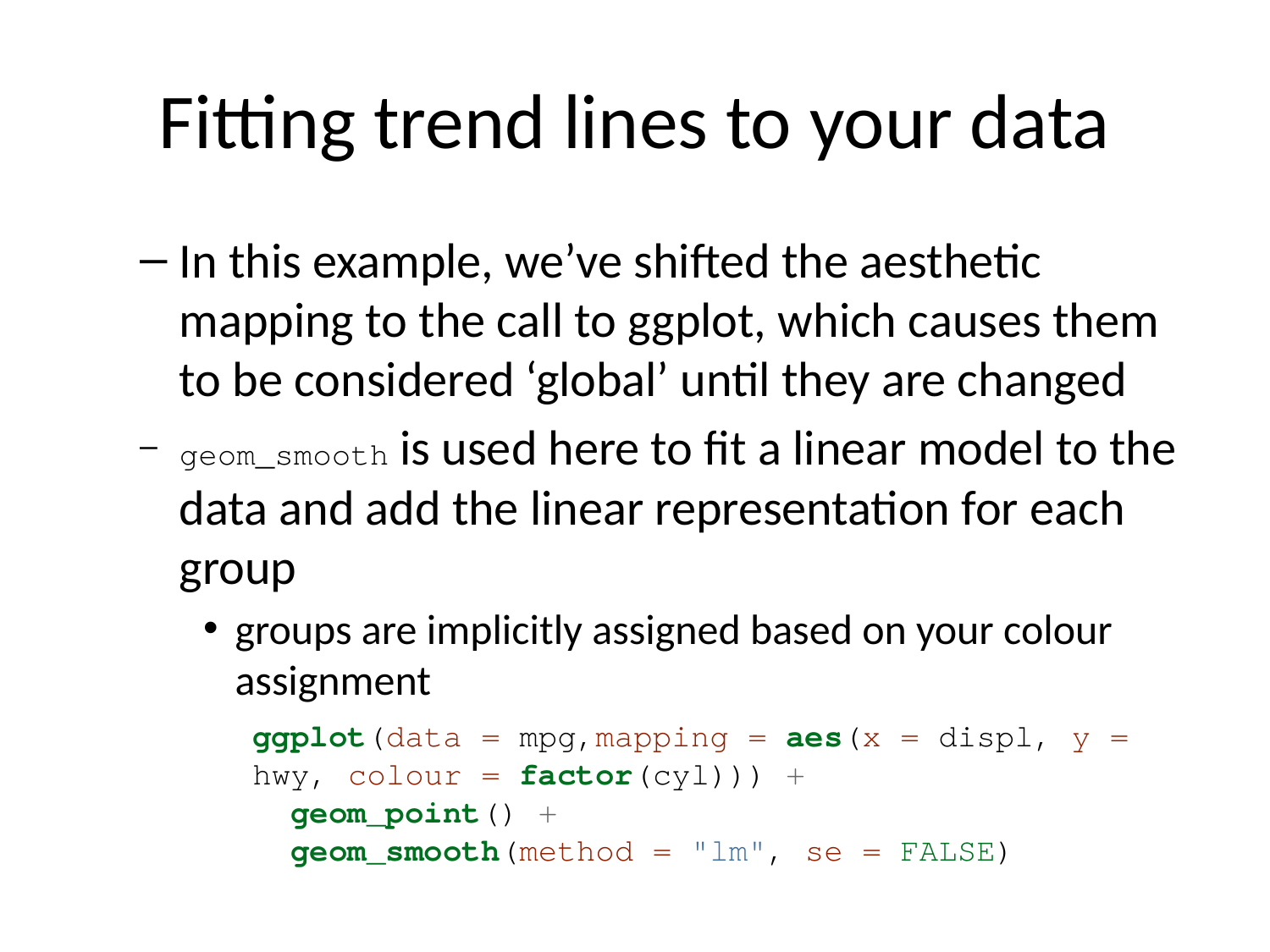

# Fitting trend lines to your data
In this example, we’ve shifted the aesthetic mapping to the call to ggplot, which causes them to be considered ‘global’ until they are changed
geom_smooth is used here to fit a linear model to the data and add the linear representation for each group
groups are implicitly assigned based on your colour assignment
ggplot(data = mpg,mapping = aes(x = displ, y = hwy, colour = factor(cyl))) +
  geom_point() +
  geom_smooth(method = "lm", se = FALSE)